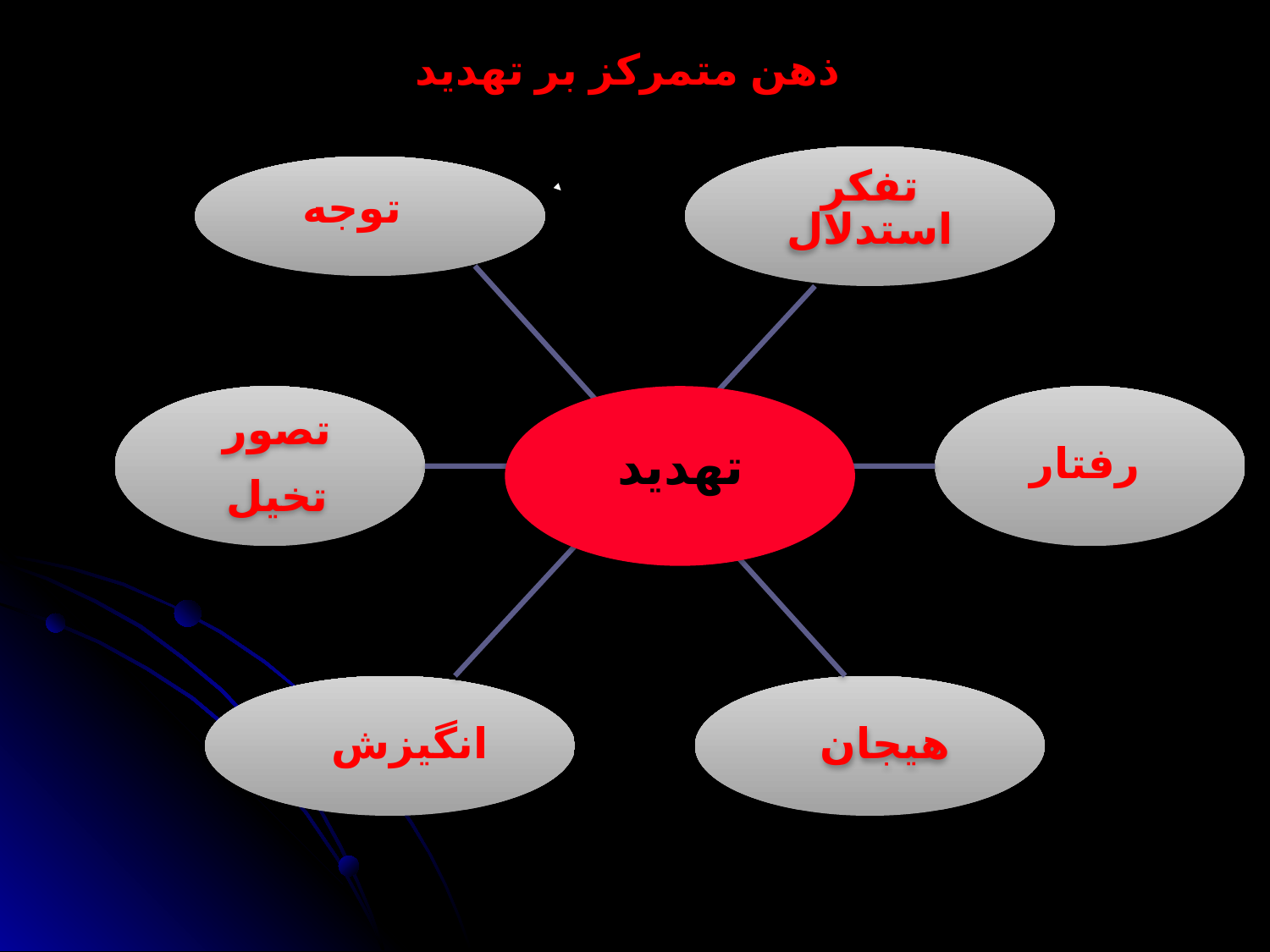

# ذهن متمرکز بر تهدید

تفکر
استدلال

توجه

تصور
تخیل
تهدید
رفتار

انگیزش
هیجان